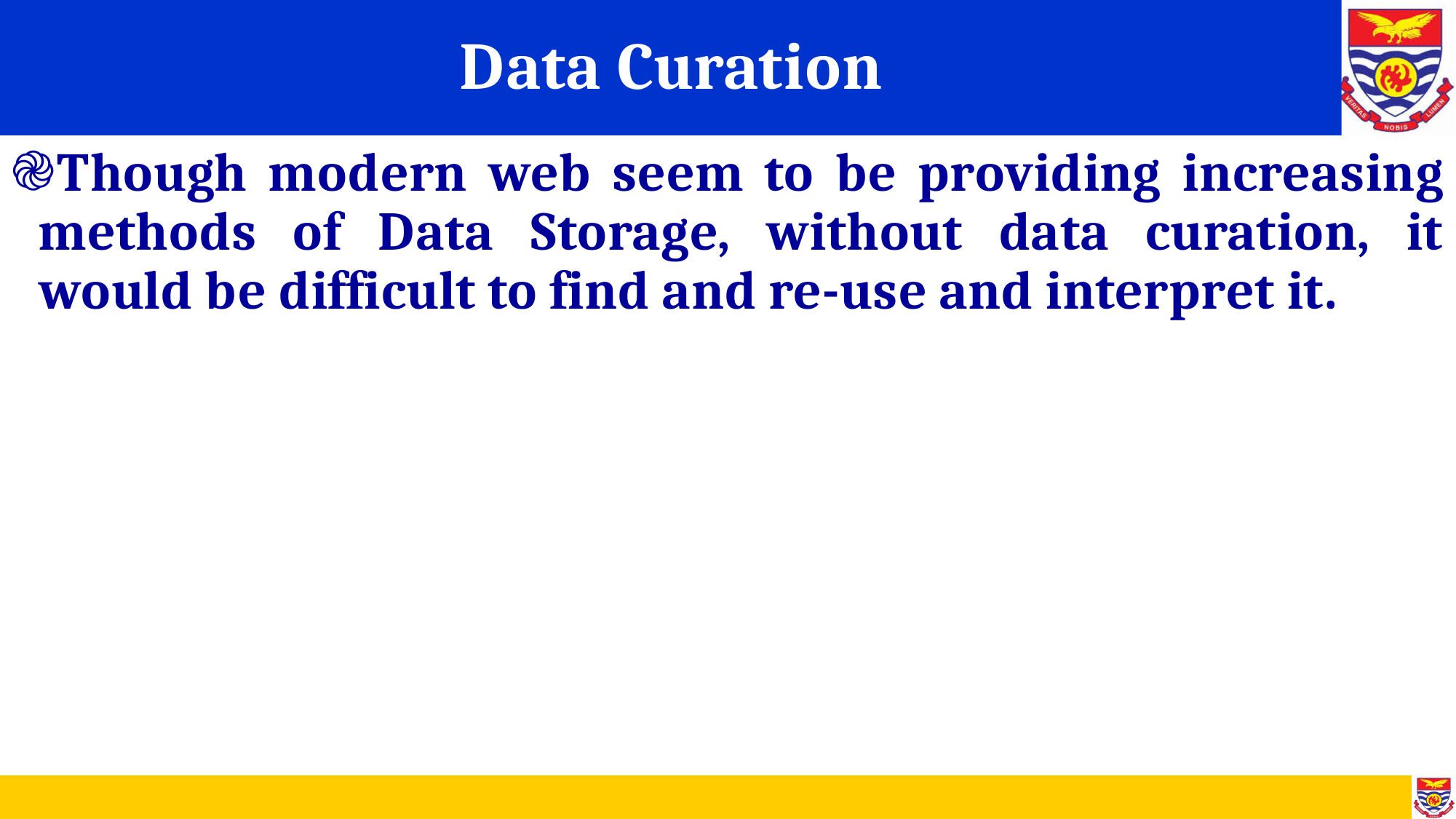

# Data Curation
Though modern web seem to be providing increasing methods of Data Storage, without data curation, it would be difficult to find and re-use and interpret it.